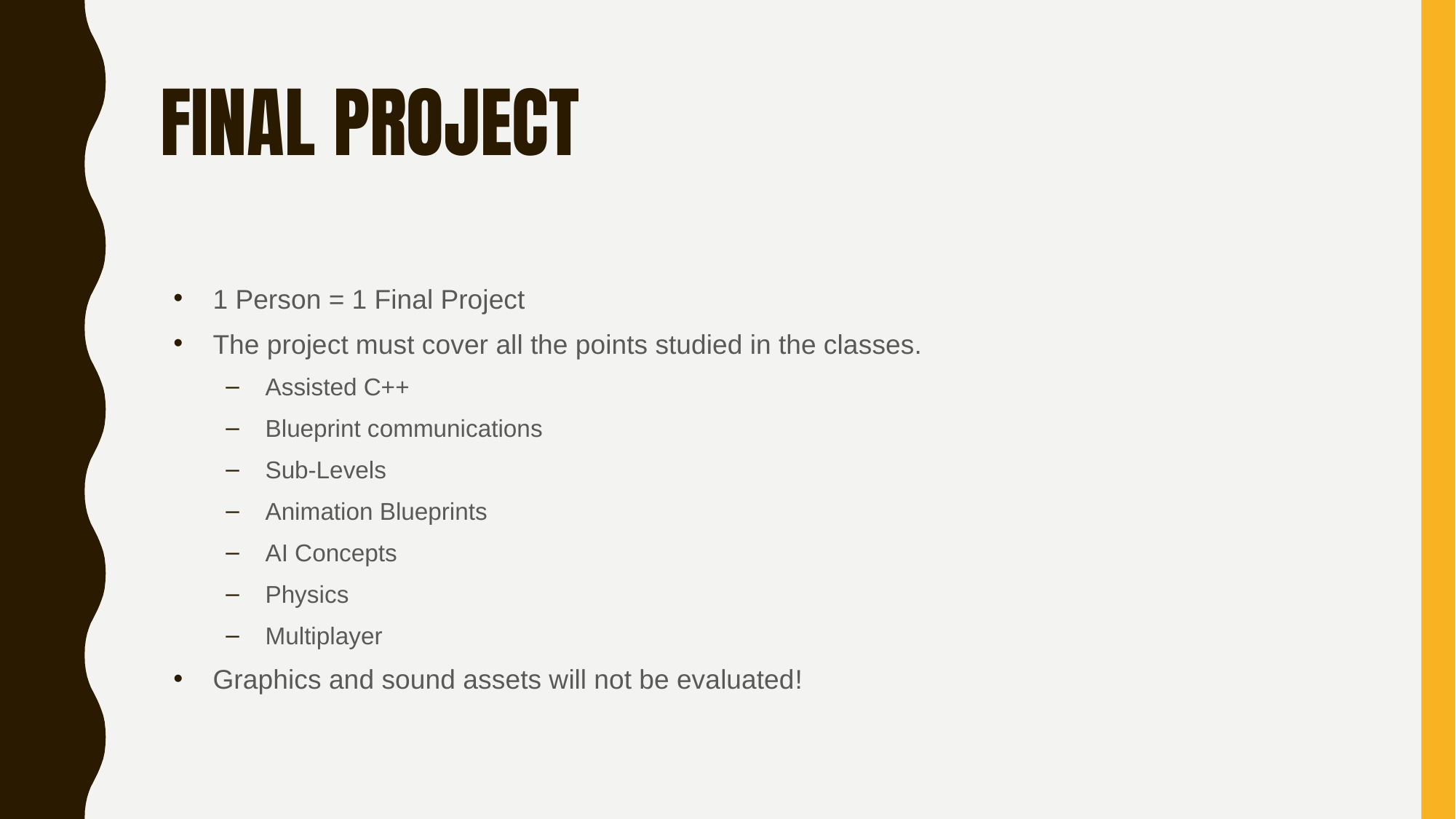

# FINAL PROJECT
1 Person = 1 Final Project
The project must cover all the points studied in the classes.
Assisted C++
Blueprint communications
Sub-Levels
Animation Blueprints
AI Concepts
Physics
Multiplayer
Graphics and sound assets will not be evaluated!